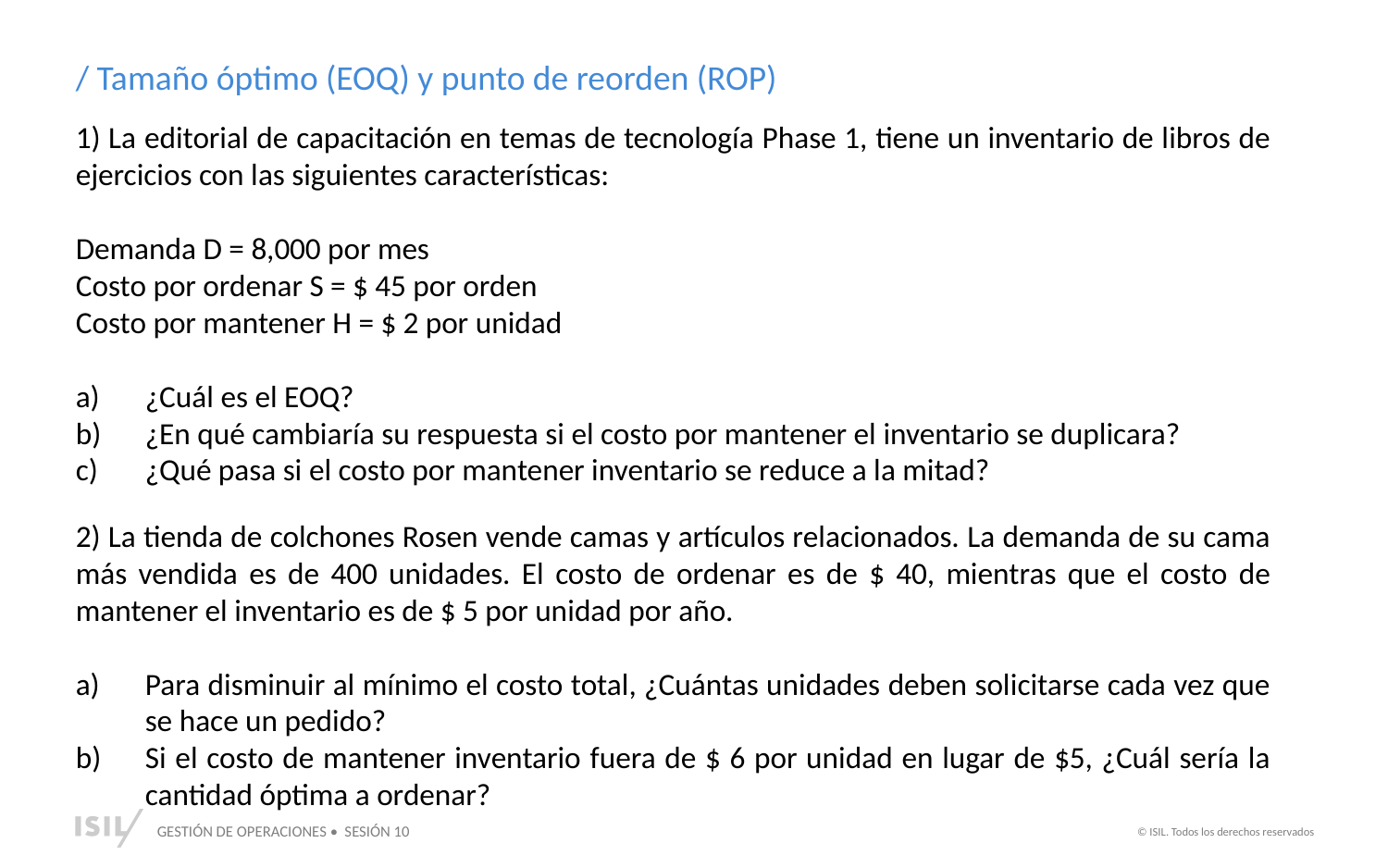

/ Tamaño óptimo (EOQ) y punto de reorden (ROP)
1) La editorial de capacitación en temas de tecnología Phase 1, tiene un inventario de libros de ejercicios con las siguientes características:

Demanda D = 8,000 por mes
Costo por ordenar S = $ 45 por orden
Costo por mantener H = $ 2 por unidad

¿Cuál es el EOQ?
¿En qué cambiaría su respuesta si el costo por mantener el inventario se duplicara?
¿Qué pasa si el costo por mantener inventario se reduce a la mitad?
2) La tienda de colchones Rosen vende camas y artículos relacionados. La demanda de su cama más vendida es de 400 unidades. El costo de ordenar es de $ 40, mientras que el costo de mantener el inventario es de $ 5 por unidad por año.

Para disminuir al mínimo el costo total, ¿Cuántas unidades deben solicitarse cada vez que se hace un pedido?
Si el costo de mantener inventario fuera de $ 6 por unidad en lugar de $5, ¿Cuál sería la cantidad óptima a ordenar?